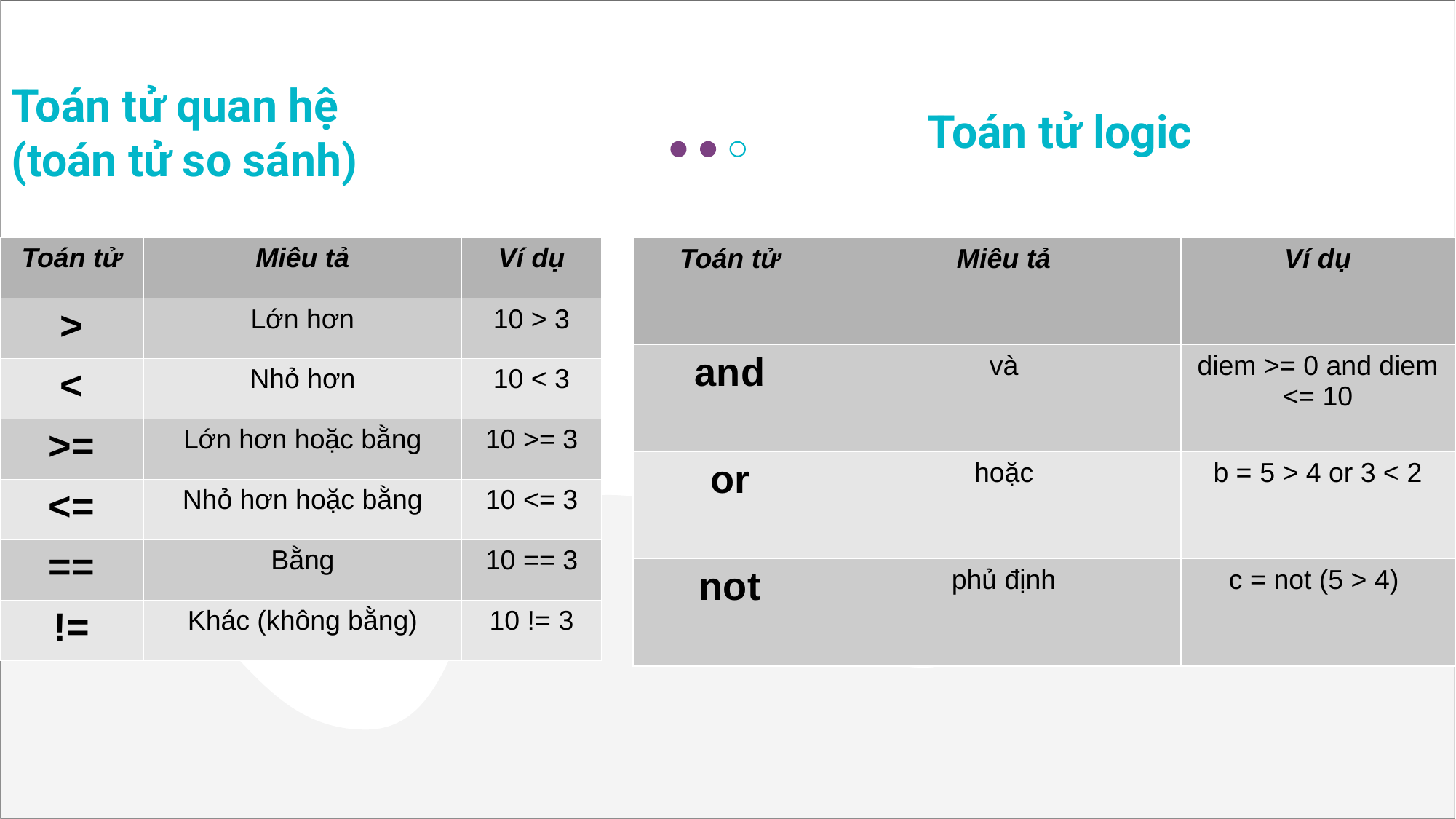

Toán tử quan hệ
(toán tử so sánh)

Toán tử logic

| Toán tử | Miêu tả | Ví dụ |
| --- | --- | --- |
| > | Lớn hơn | 10 > 3 |
| < | Nhỏ hơn | 10 < 3 |
| >= | Lớn hơn hoặc bằng | 10 >= 3 |
| <= | Nhỏ hơn hoặc bằng | 10 <= 3 |
| == | Bằng | 10 == 3 |
| != | Khác (không bằng) | 10 != 3 |
| Toán tử | Miêu tả | Ví dụ |
| --- | --- | --- |
| and | và | diem >= 0 and diem <= 10 |
| or | hoặc | b = 5 > 4 or 3 < 2 |
| not | phủ định | c = not (5 > 4) |